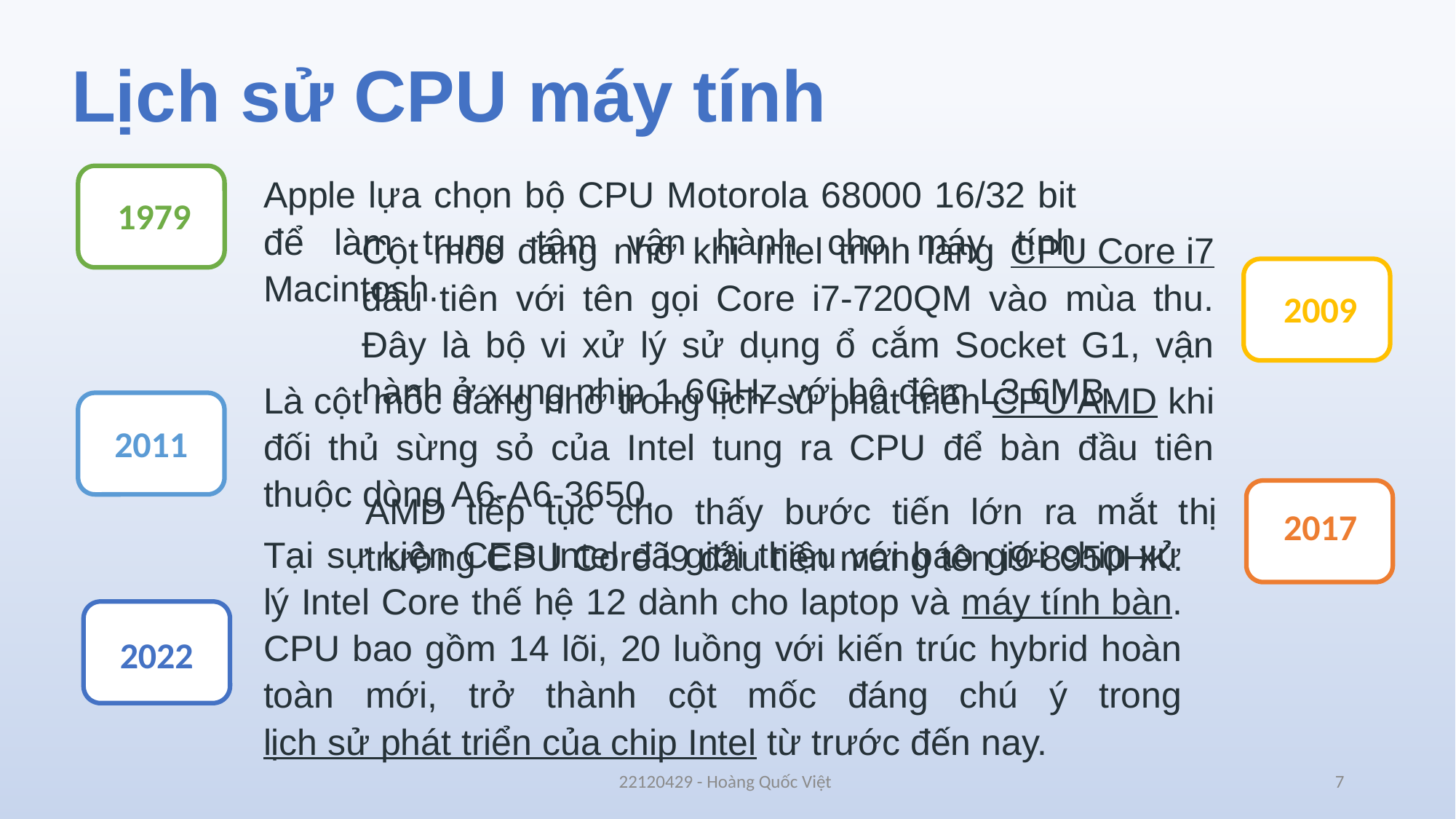

Lịch sử CPU máy tính
Apple lựa chọn bộ CPU Motorola 68000 16/32 bit để làm trung tâm vận hành cho máy tính Macintosh.

1979
Cột mốc đáng nhớ khi Intel trình làng CPU Core i7 đầu tiên với tên gọi Core i7-720QM vào mùa thu. Đây là bộ vi xử lý sử dụng ổ cắm Socket G1, vận hành ở xung nhịp 1.6GHz với bộ đệm L3.6MB.

2009
Là cột mốc đáng nhớ trong lịch sử phát triển CPU AMD khi đối thủ sừng sỏ của Intel tung ra CPU để bàn đầu tiên thuộc dòng A6-A6-3650.

2011
AMD tiếp tục cho thấy bước tiến lớn ra mắt thị trường CPU Core i9 đầu tiên mang tên i9-8950HK.

2017
Tại sự kiện CES Intel đã giới thiệu với báo giới chip xử lý Intel Core thế hệ 12 dành cho laptop và máy tính bàn. CPU bao gồm 14 lõi, 20 luồng với kiến trúc hybrid hoàn toàn mới, trở thành cột mốc đáng chú ý trong lịch sử phát triển của chip Intel từ trước đến nay.

2022
22120429 - Hoàng Quốc Việt
7